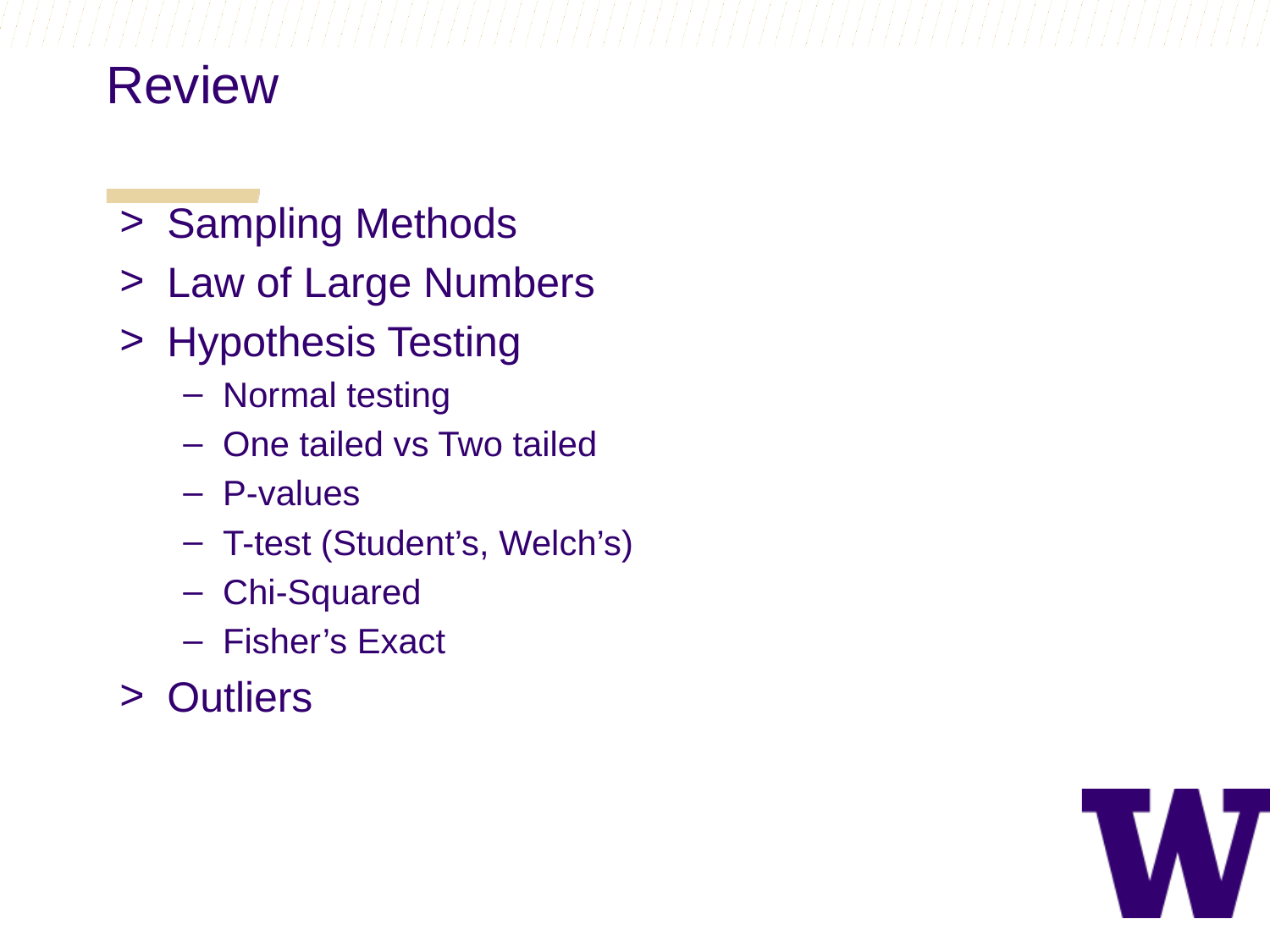

Review
Sampling Methods
Law of Large Numbers
Hypothesis Testing
Normal testing
One tailed vs Two tailed
P-values
T-test (Student’s, Welch’s)
Chi-Squared
Fisher’s Exact
Outliers